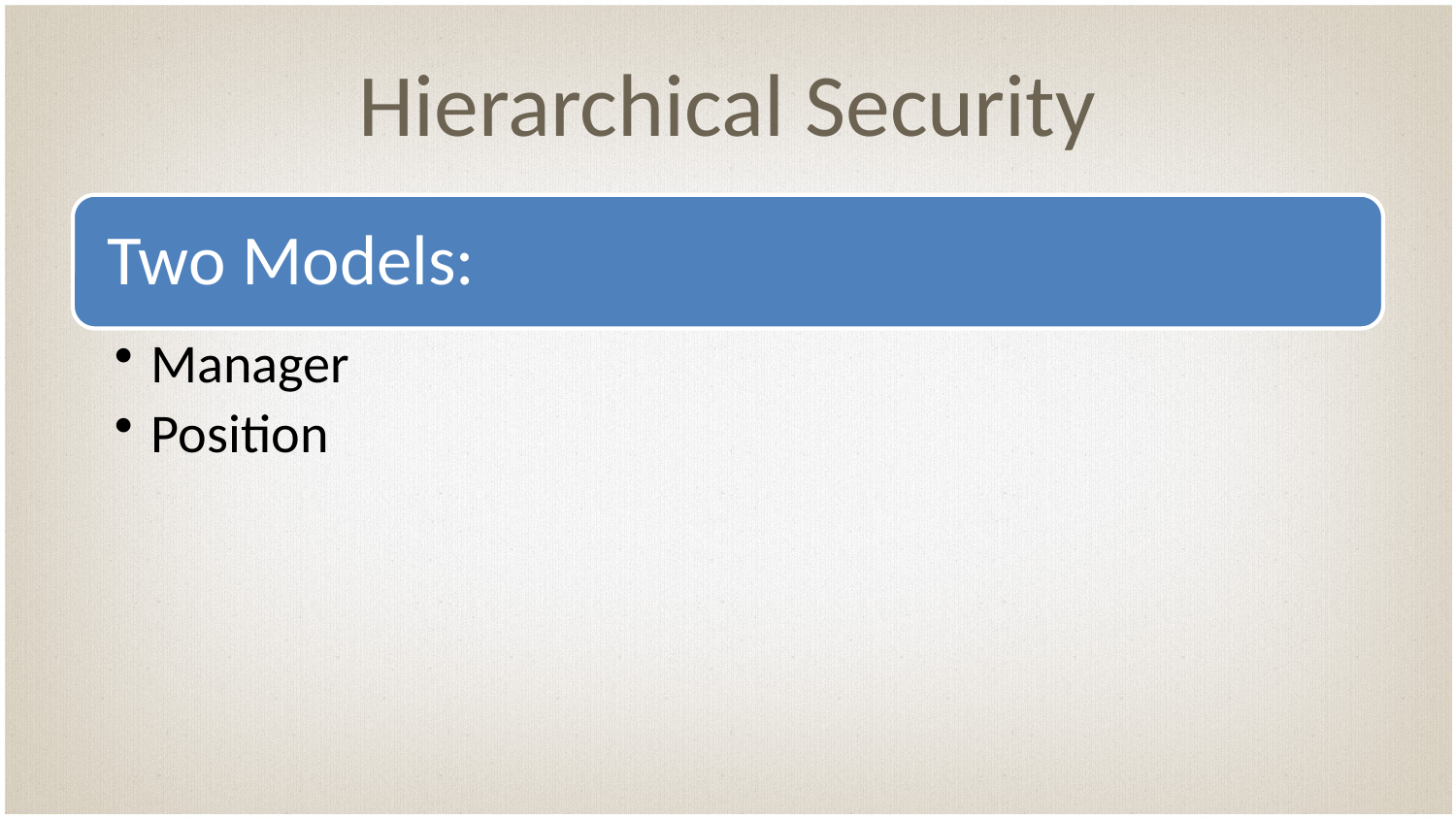

# Hierarchical Security
Two Models:
Manager
Position